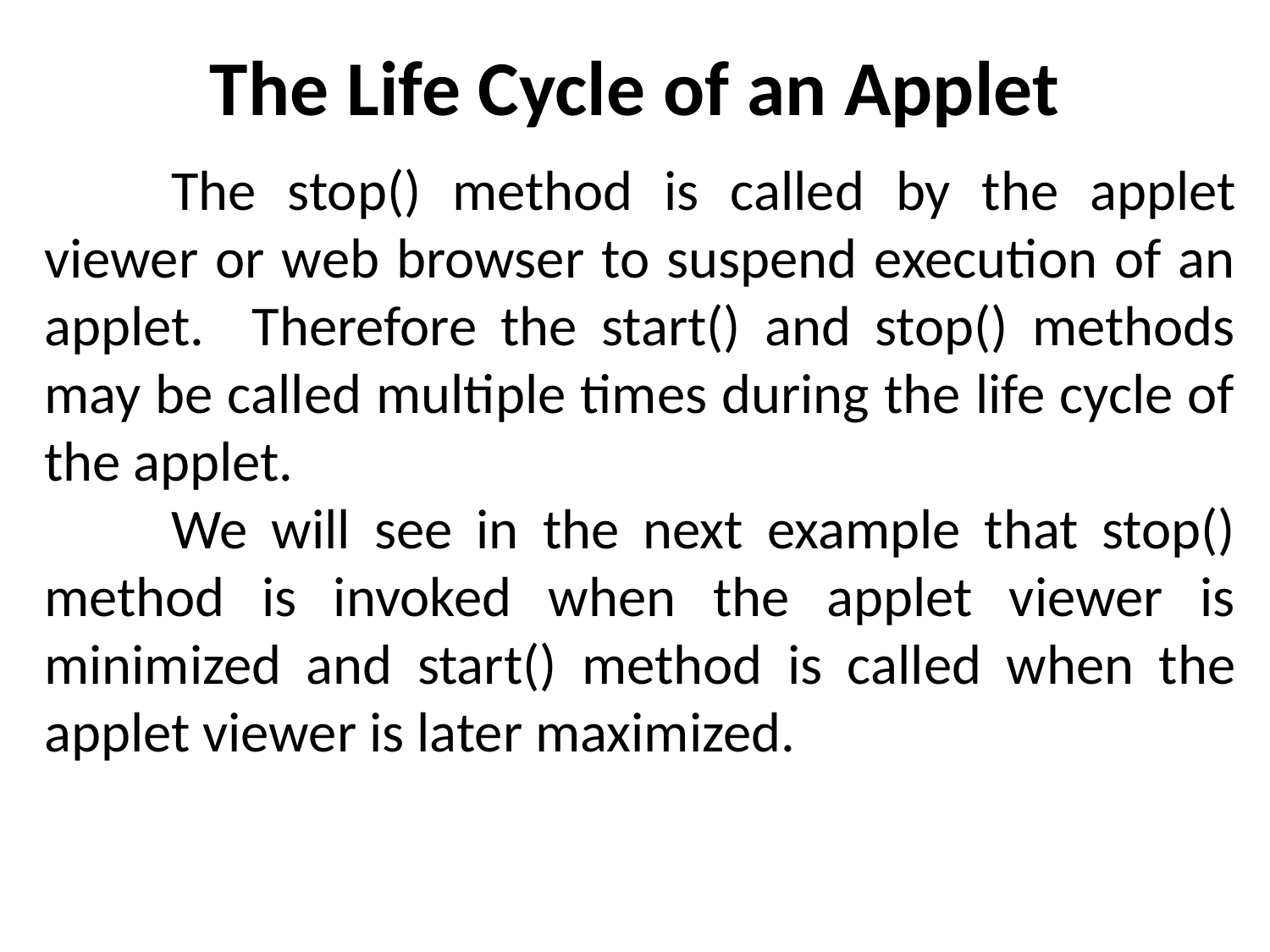

# The Life Cycle of an Applet
	The stop() method is called by the applet viewer or web browser to suspend execution of an applet.  Therefore the start() and stop() methods may be called multiple times during the life cycle of the applet.
	We will see in the next example that stop() method is invoked when the applet viewer is minimized and start() method is called when the applet viewer is later maximized.